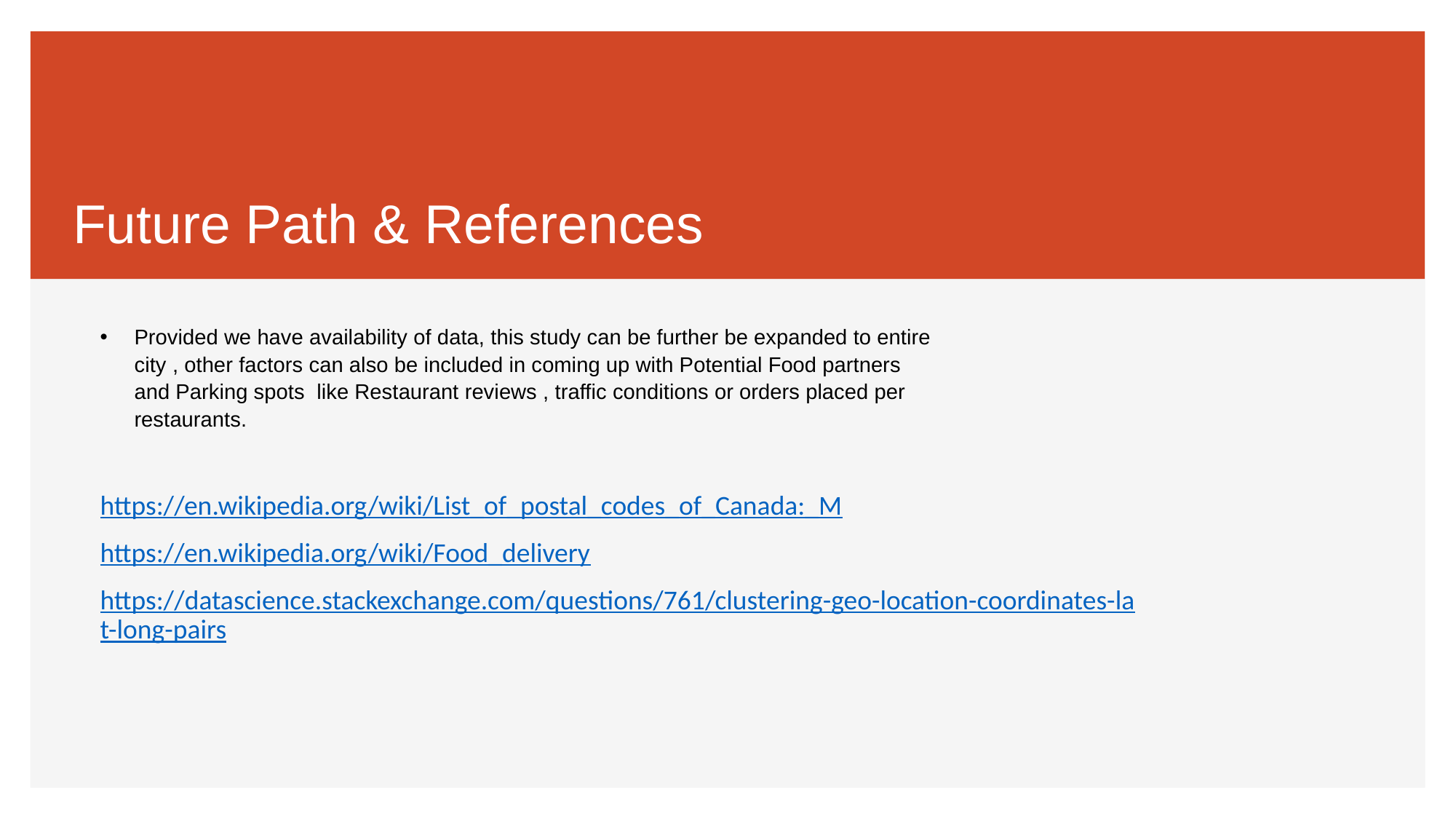

# Future Path & References
Provided we have availability of data, this study can be further be expanded to entire city , other factors can also be included in coming up with Potential Food partners and Parking spots  like Restaurant reviews , traffic conditions or orders placed per restaurants.
https://en.wikipedia.org/wiki/List_of_postal_codes_of_Canada:_M
https://en.wikipedia.org/wiki/Food_delivery
https://datascience.stackexchange.com/questions/761/clustering-geo-location-coordinates-lat-long-pairs